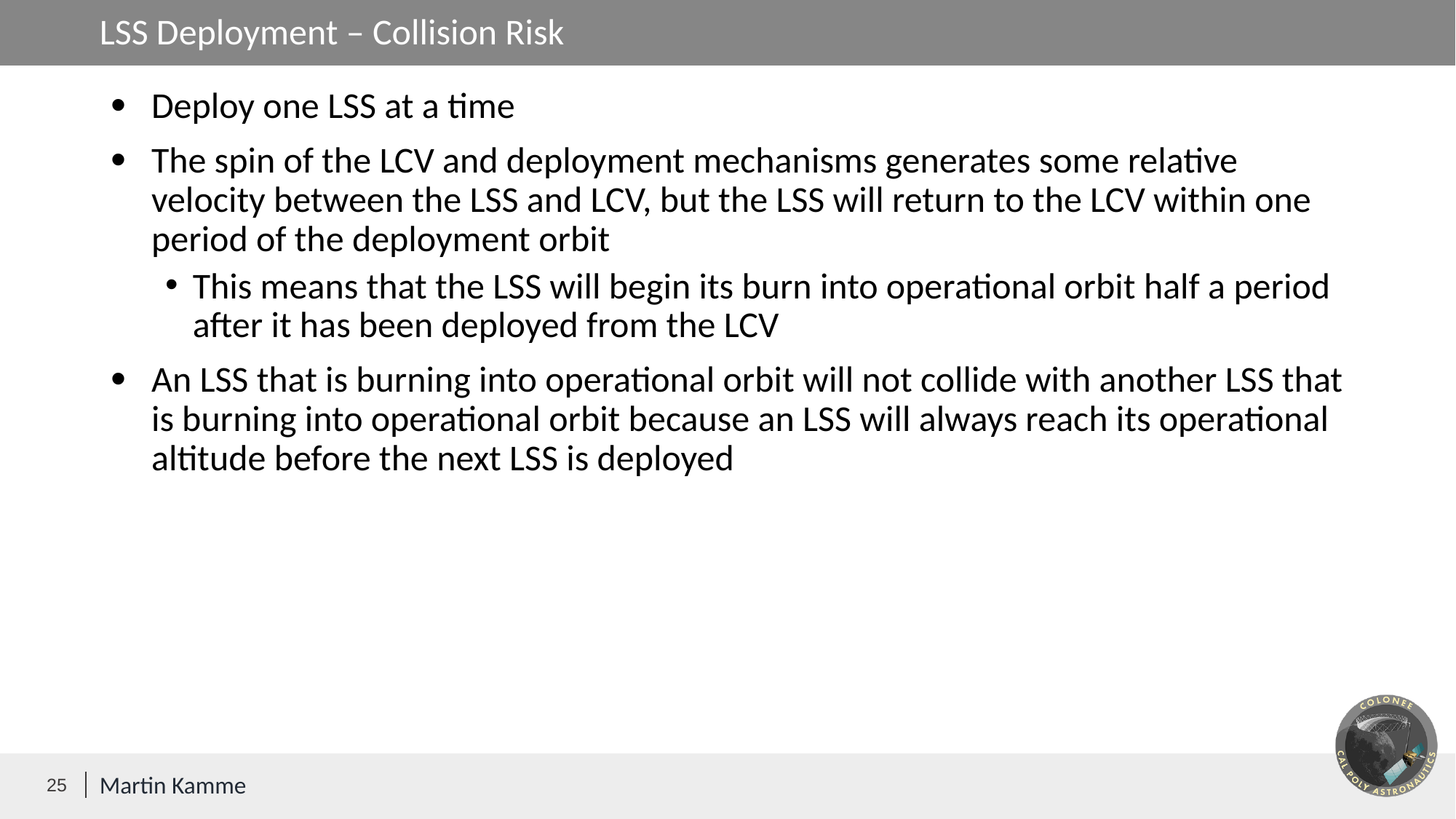

LSS Deployment – Collision Risk
Deploy one LSS at a time
The spin of the LCV and deployment mechanisms generates some relative velocity between the LSS and LCV, but the LSS will return to the LCV within one period of the deployment orbit
This means that the LSS will begin its burn into operational orbit half a period after it has been deployed from the LCV
An LSS that is burning into operational orbit will not collide with another LSS that is burning into operational orbit because an LSS will always reach its operational altitude before the next LSS is deployed

25
Martin Kamme